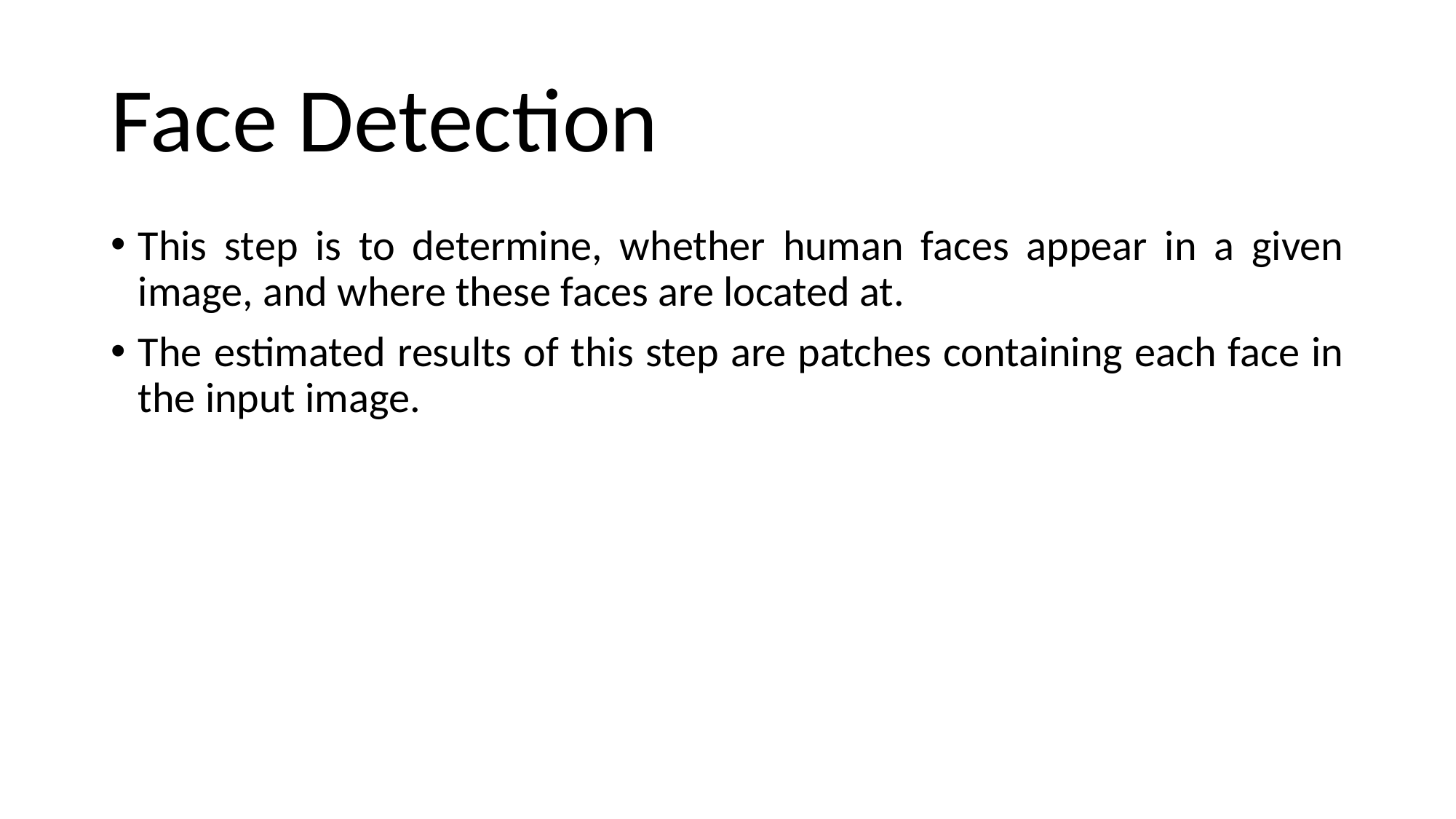

# Face Detection
This step is to determine, whether human faces appear in a given image, and where these faces are located at.
The estimated results of this step are patches containing each face in the input image.